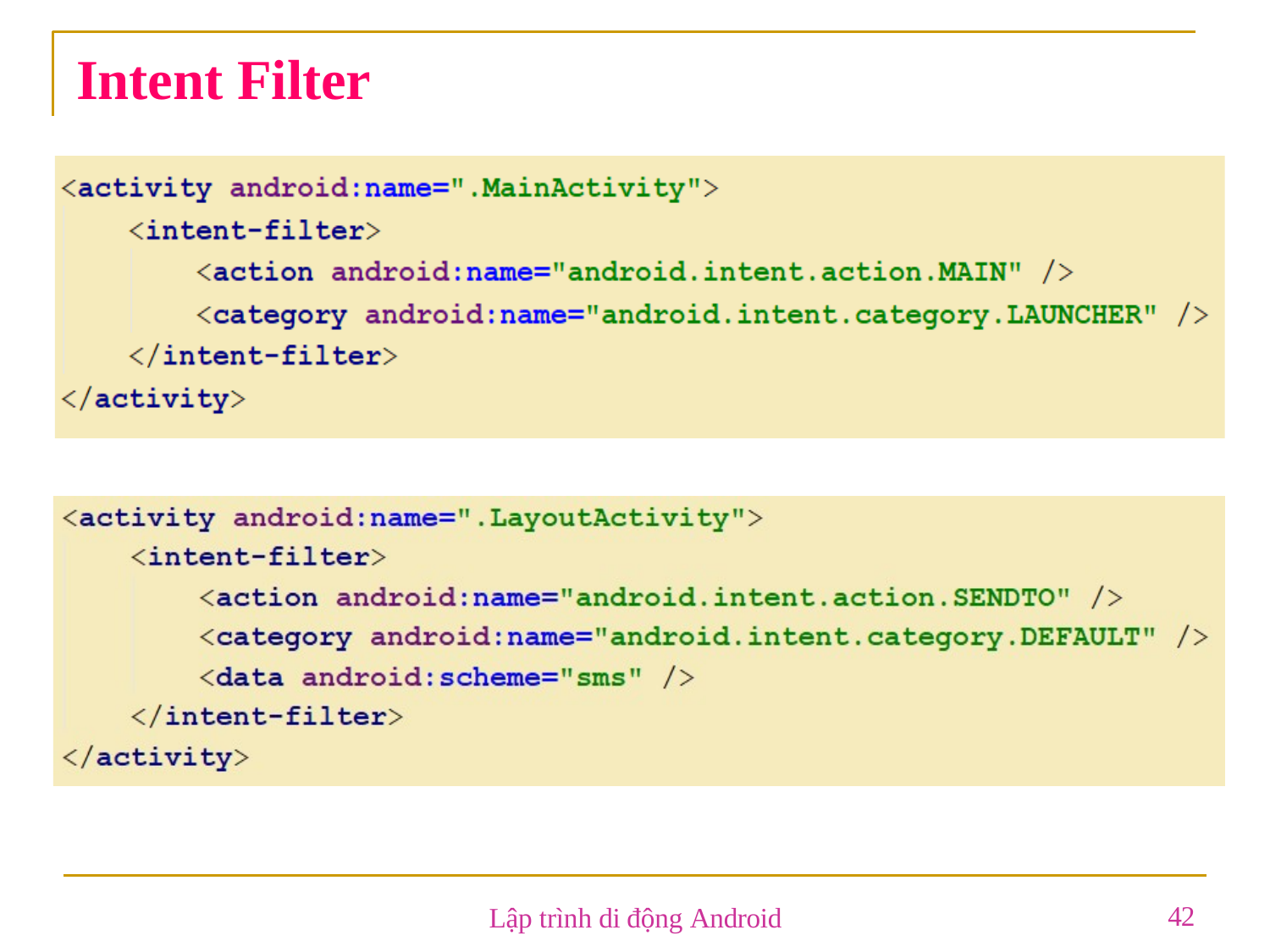

# Intent Filter

42
Lập trình di động Android